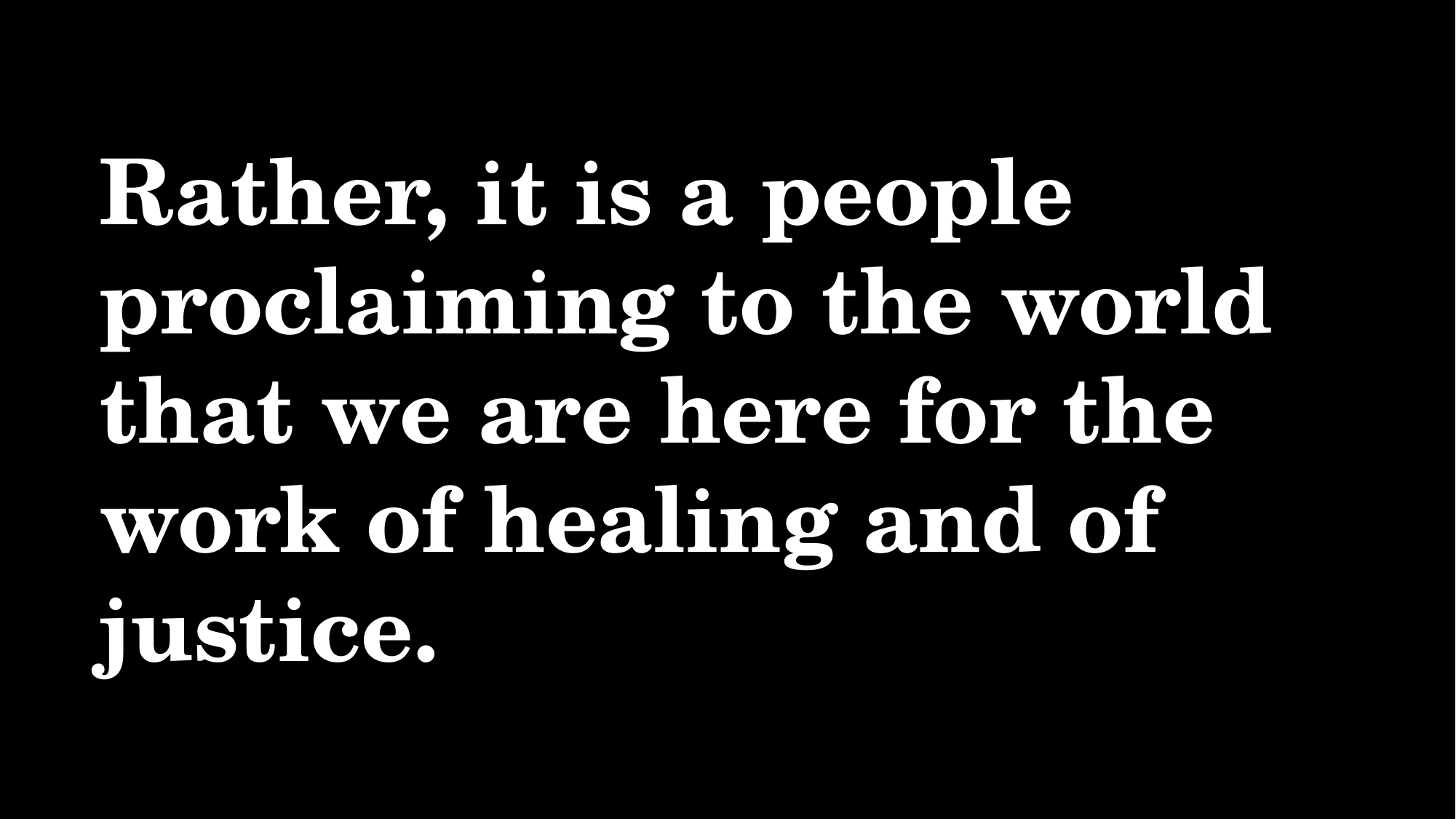

Rather, it is a people proclaiming to the world that we are here for the work of healing and of justice.